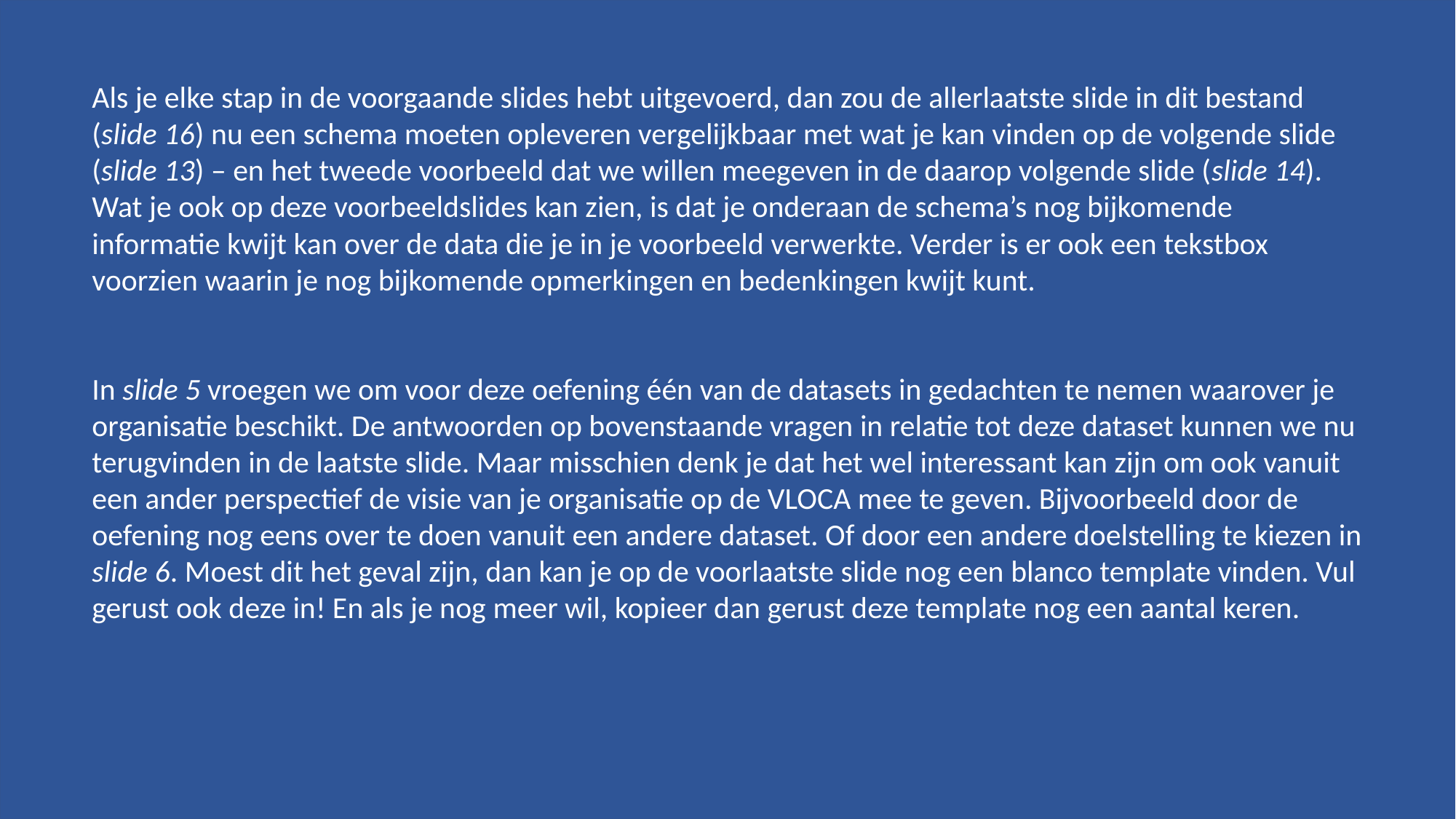

Als je elke stap in de voorgaande slides hebt uitgevoerd, dan zou de allerlaatste slide in dit bestand (slide 16) nu een schema moeten opleveren vergelijkbaar met wat je kan vinden op de volgende slide (slide 13) – en het tweede voorbeeld dat we willen meegeven in de daarop volgende slide (slide 14). Wat je ook op deze voorbeeldslides kan zien, is dat je onderaan de schema’s nog bijkomende informatie kwijt kan over de data die je in je voorbeeld verwerkte. Verder is er ook een tekstbox voorzien waarin je nog bijkomende opmerkingen en bedenkingen kwijt kunt.

In slide 5 vroegen we om voor deze oefening één van de datasets in gedachten te nemen waarover je organisatie beschikt. De antwoorden op bovenstaande vragen in relatie tot deze dataset kunnen we nu  terugvinden in de laatste slide. Maar misschien denk je dat het wel interessant kan zijn om ook vanuit een ander perspectief de visie van je organisatie op de VLOCA mee te geven. Bijvoorbeeld door de oefening nog eens over te doen vanuit een andere dataset. Of door een andere doelstelling te kiezen in slide 6. Moest dit het geval zijn, dan kan je op de voorlaatste slide nog een blanco template vinden. Vul gerust ook deze in! En als je nog meer wil, kopieer dan gerust deze template nog een aantal keren.